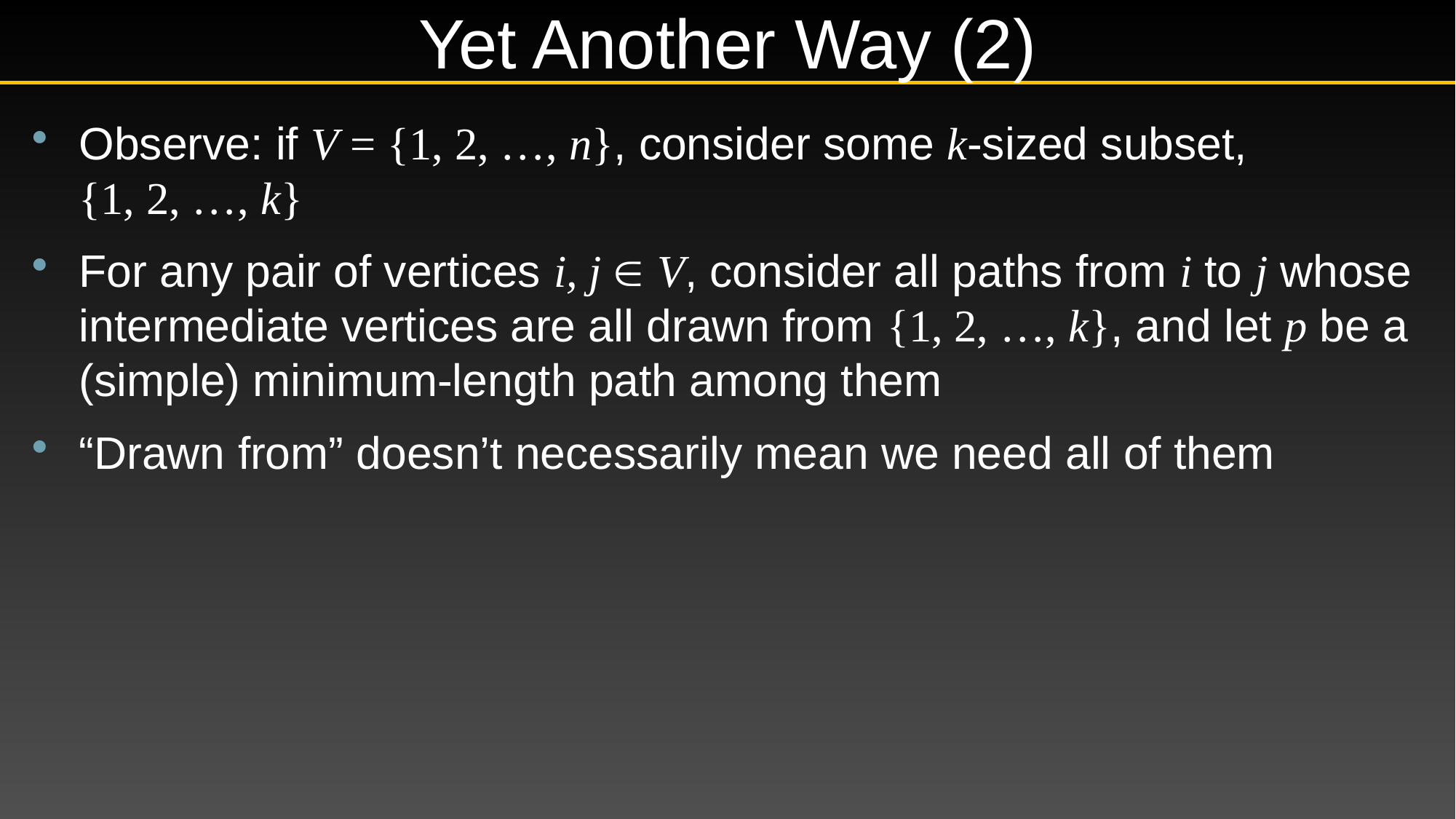

# Yet Another Way (2)
Observe: if V = {1, 2, …, n}, consider some k-sized subset,
{1, 2, …, k}
For any pair of vertices i, j ∈ V, consider all paths from i to j whose intermediate vertices are all drawn from {1, 2, …, k}, and let p be a (simple) minimum-length path among them
“Drawn from” doesn’t necessarily mean we need all of them